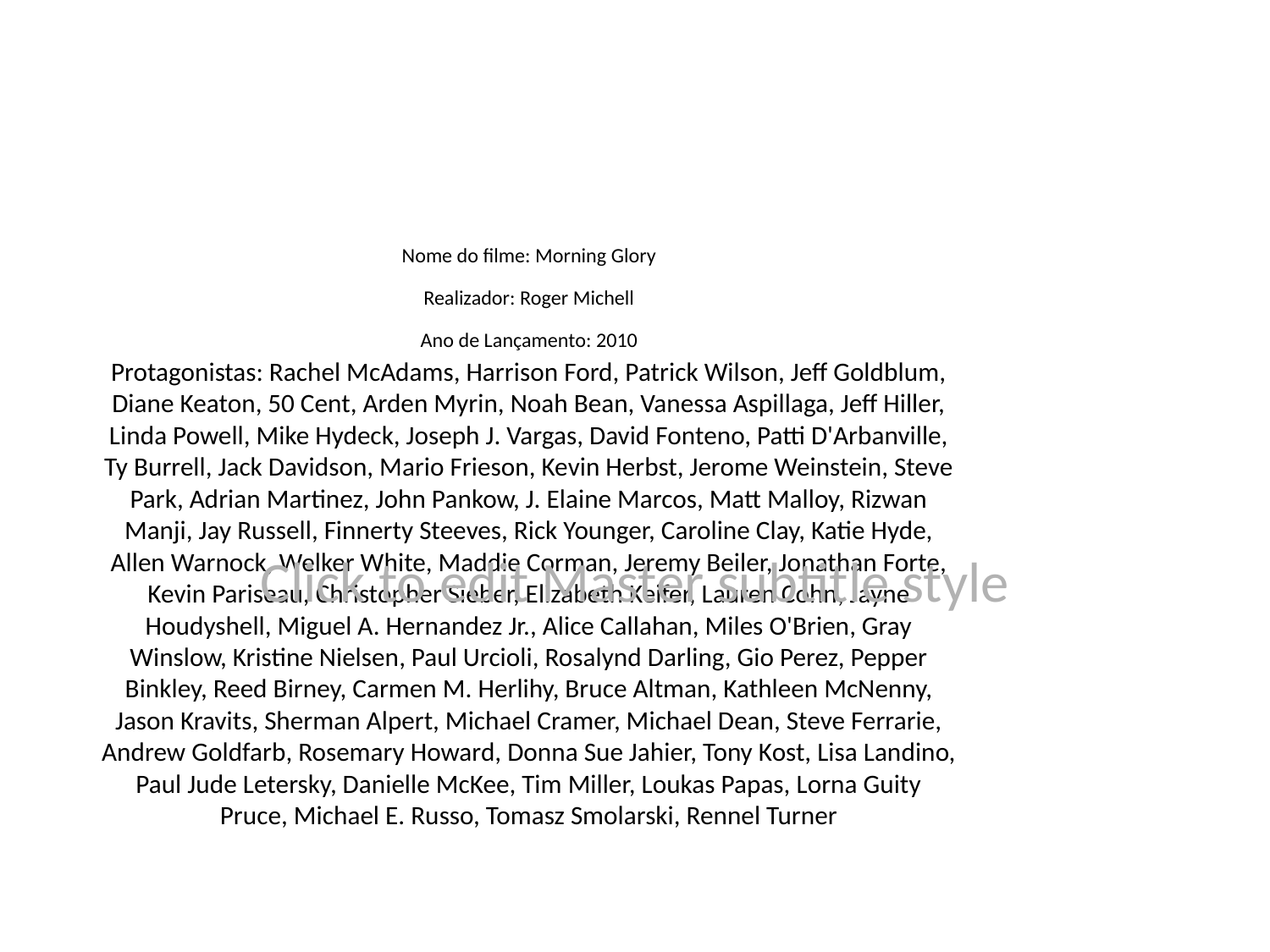

# Nome do filme: Morning Glory
Realizador: Roger Michell
Ano de Lançamento: 2010
Protagonistas: Rachel McAdams, Harrison Ford, Patrick Wilson, Jeff Goldblum, Diane Keaton, 50 Cent, Arden Myrin, Noah Bean, Vanessa Aspillaga, Jeff Hiller, Linda Powell, Mike Hydeck, Joseph J. Vargas, David Fonteno, Patti D'Arbanville, Ty Burrell, Jack Davidson, Mario Frieson, Kevin Herbst, Jerome Weinstein, Steve Park, Adrian Martinez, John Pankow, J. Elaine Marcos, Matt Malloy, Rizwan Manji, Jay Russell, Finnerty Steeves, Rick Younger, Caroline Clay, Katie Hyde, Allen Warnock, Welker White, Maddie Corman, Jeremy Beiler, Jonathan Forte, Kevin Pariseau, Christopher Sieber, Elizabeth Keifer, Lauren Cohn, Jayne Houdyshell, Miguel A. Hernandez Jr., Alice Callahan, Miles O'Brien, Gray Winslow, Kristine Nielsen, Paul Urcioli, Rosalynd Darling, Gio Perez, Pepper Binkley, Reed Birney, Carmen M. Herlihy, Bruce Altman, Kathleen McNenny, Jason Kravits, Sherman Alpert, Michael Cramer, Michael Dean, Steve Ferrarie, Andrew Goldfarb, Rosemary Howard, Donna Sue Jahier, Tony Kost, Lisa Landino, Paul Jude Letersky, Danielle McKee, Tim Miller, Loukas Papas, Lorna Guity Pruce, Michael E. Russo, Tomasz Smolarski, Rennel Turner
Click to edit Master subtitle style